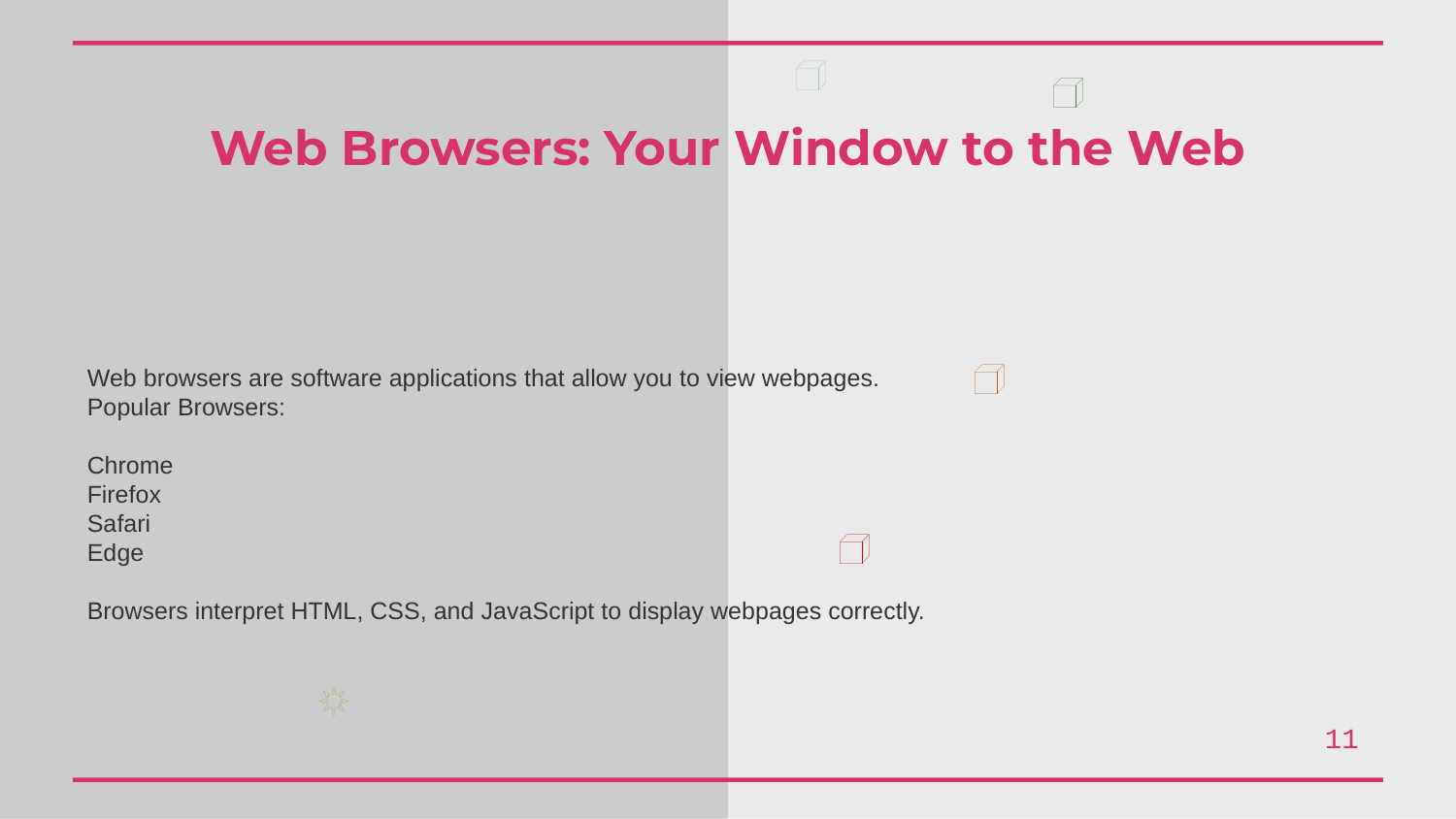

Web Browsers: Your Window to the Web

Web browsers are software applications that allow you to view webpages.
Popular Browsers:

Chrome
Firefox
Safari
Edge

Browsers interpret HTML, CSS, and JavaScript to display webpages correctly.

11